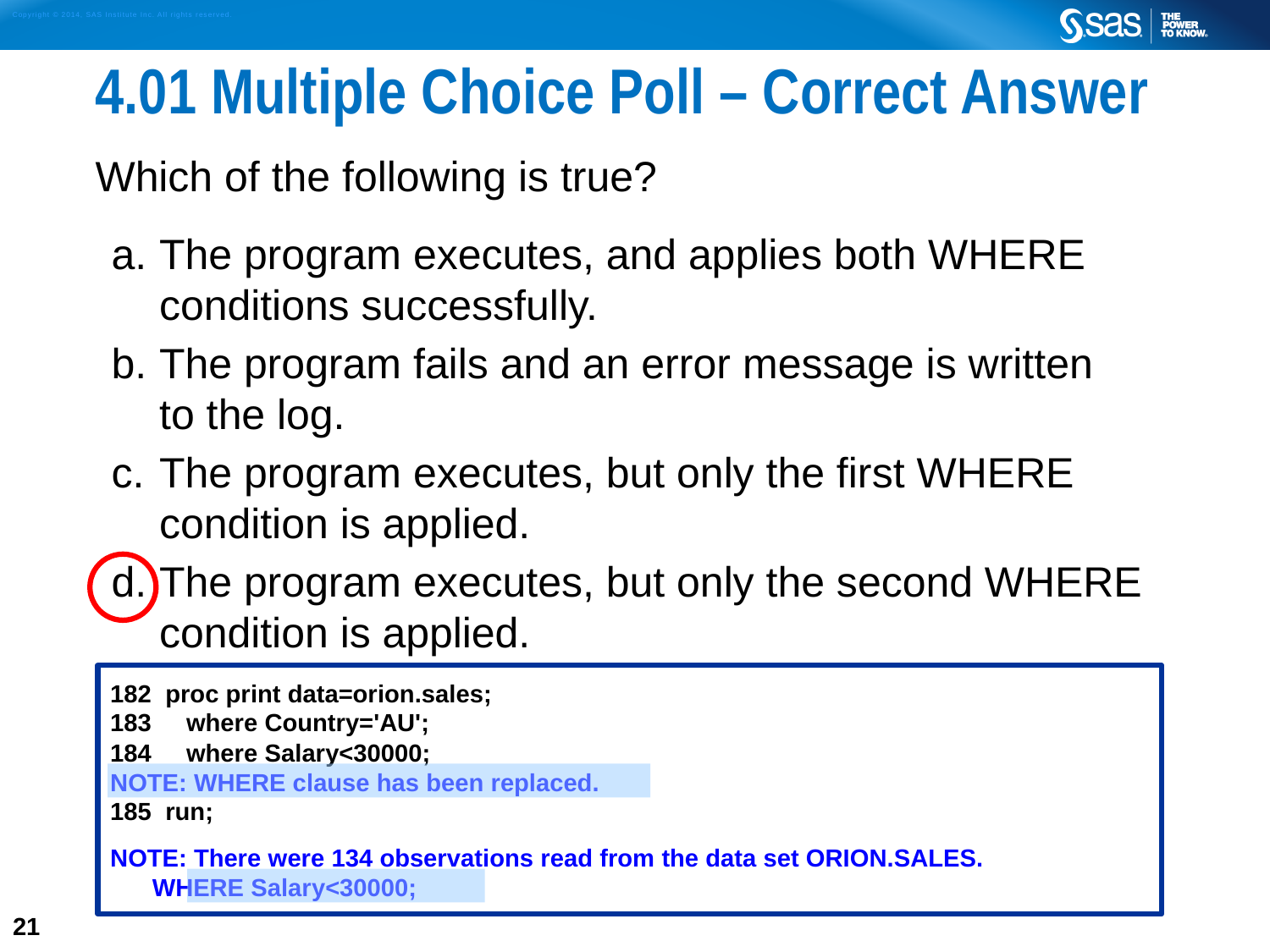

# 4.01 Multiple Choice Poll – Correct Answer
Which of the following is true?

The program executes, and applies both WHERE conditions successfully.
The program fails and an error message is written
to the log.
The program executes, but only the first WHERE condition is applied.
The program executes, but only the second WHERE condition is applied.

182  proc print data=orion.sales;
183     where Country='AU';
184     where Salary<30000;
NOTE: WHERE clause has been replaced.
185  run;

NOTE: There were 134 observations read from the data set ORION.SALES.
      WHERE Salary<30000;